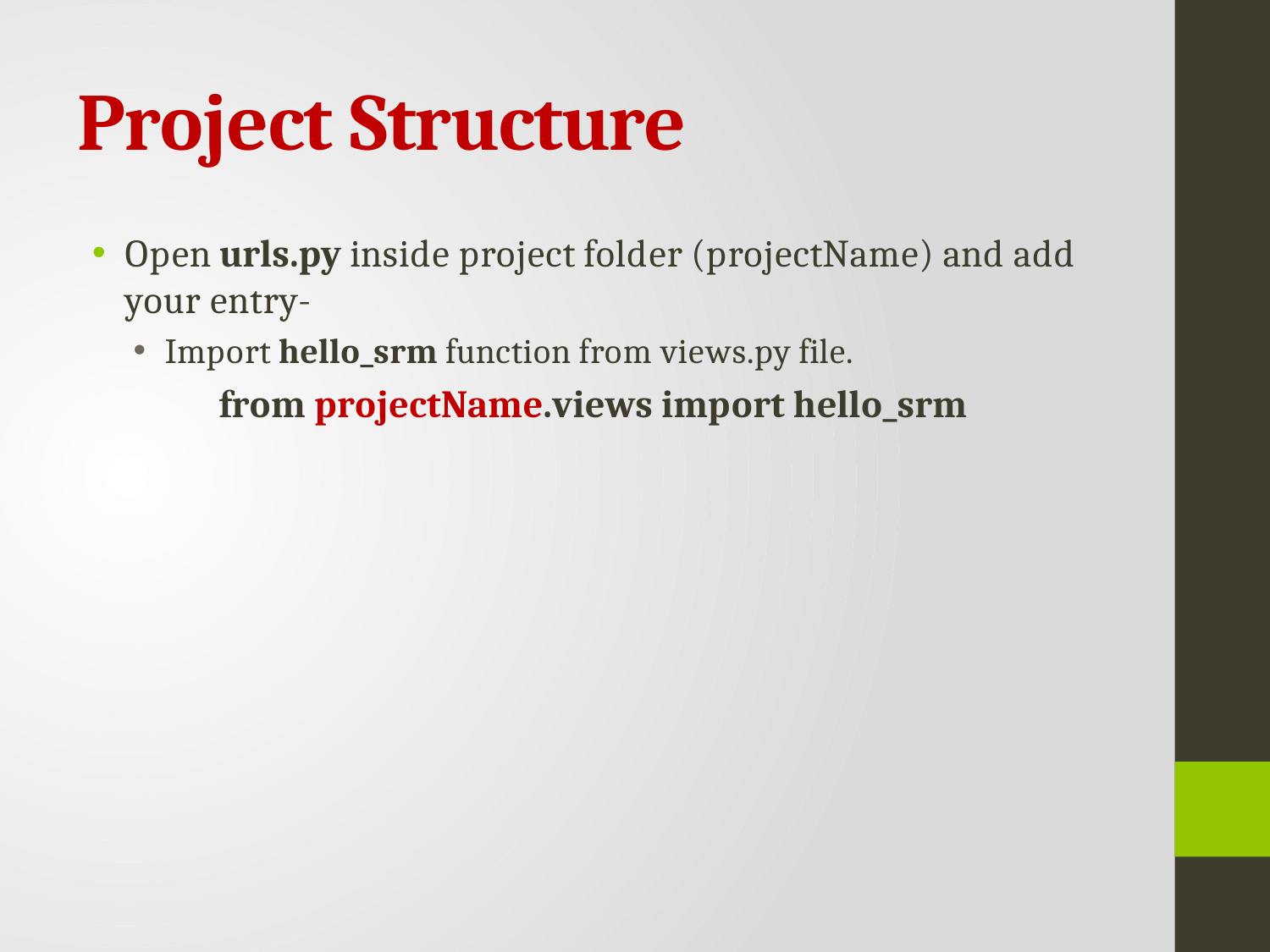

# Project Structure
Open urls.py inside project folder (projectName) and add your entry-
Import hello_srm function from views.py file.
	from projectName.views import hello_srm